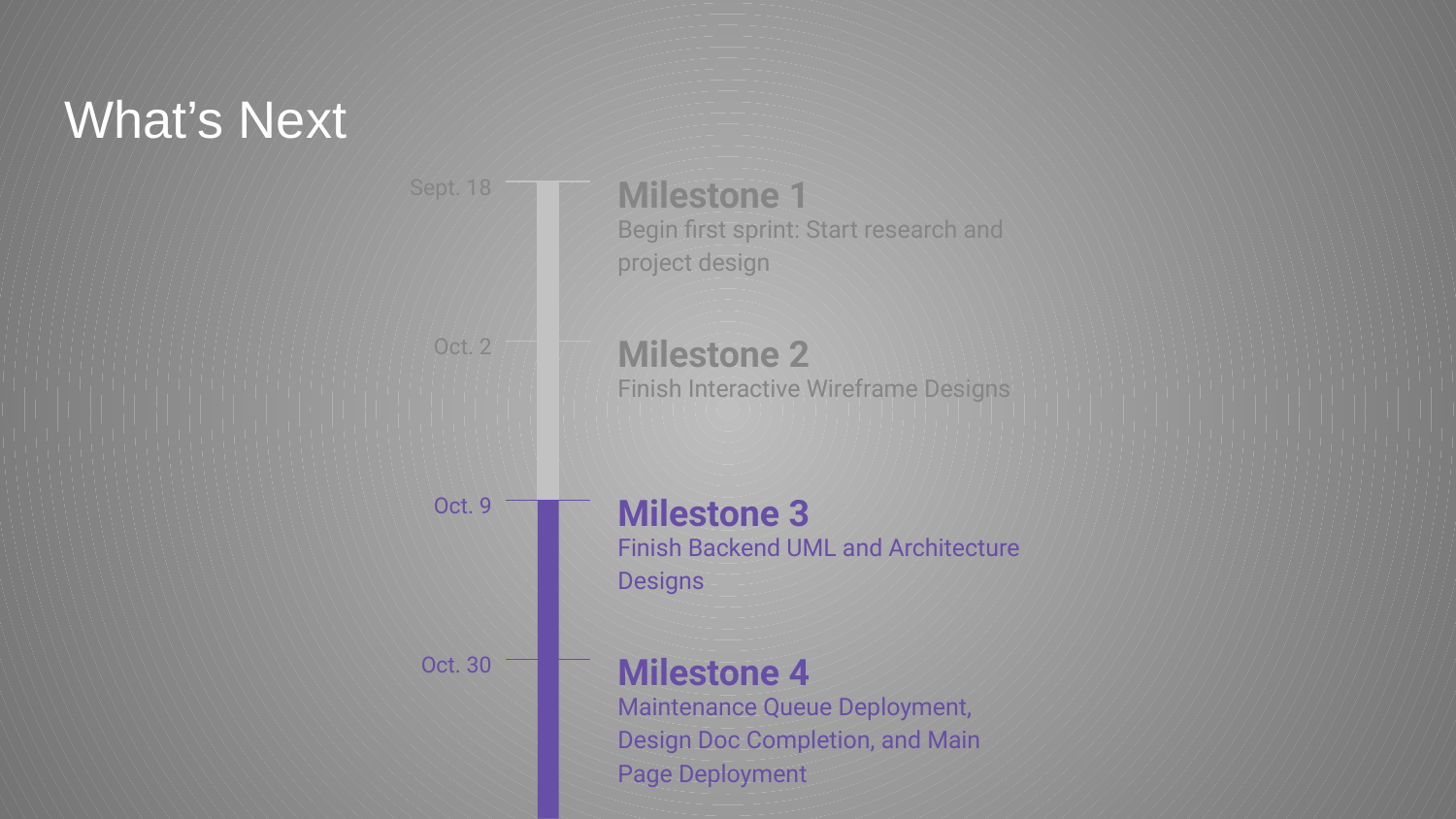

# What’s Next
Milestone 1
Sept. 18

Begin first sprint: Start research and project design
Milestone 2
Oct. 2

Finish Interactive Wireframe Designs
Milestone 3
Oct. 9

Finish Backend UML and Architecture Designs
Milestone 4
Oct. 30

Maintenance Queue Deployment, Design Doc Completion, and Main Page Deployment